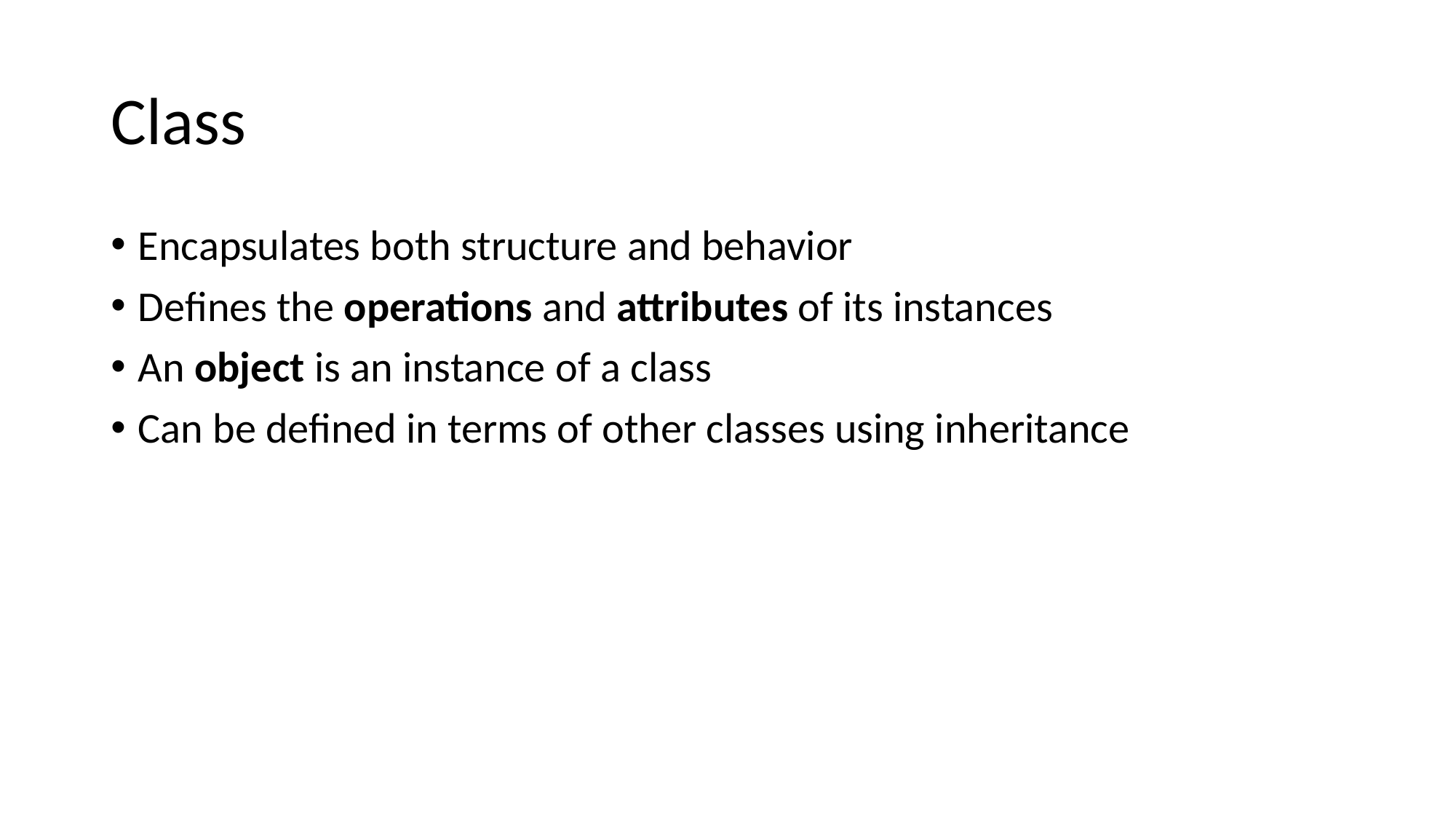

# Class
Encapsulates both structure and behavior
Defines the operations and attributes of its instances
An object is an instance of a class
Can be defined in terms of other classes using inheritance